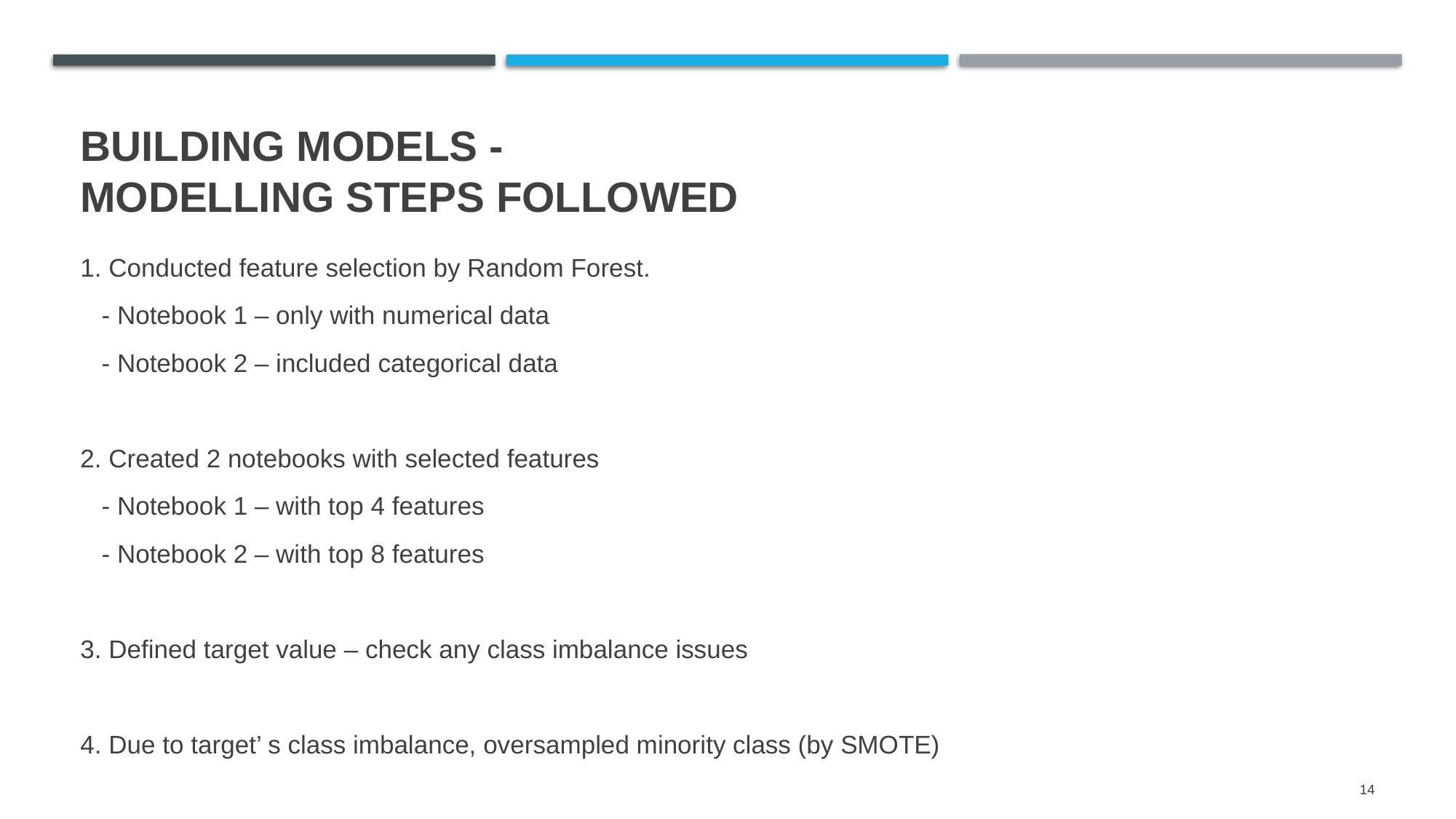

# Building Models - Modelling Steps Followed
1. Conducted feature selection by Random Forest.
   - Notebook 1 – only with numerical data
   - Notebook 2 – included categorical data

2. Created 2 notebooks with selected features
   - Notebook 1 – with top 4 features
   - Notebook 2 – with top 8 features

3. Defined target value – check any class imbalance issues

4. Due to target’ s class imbalance, oversampled minority class (by SMOTE)
14